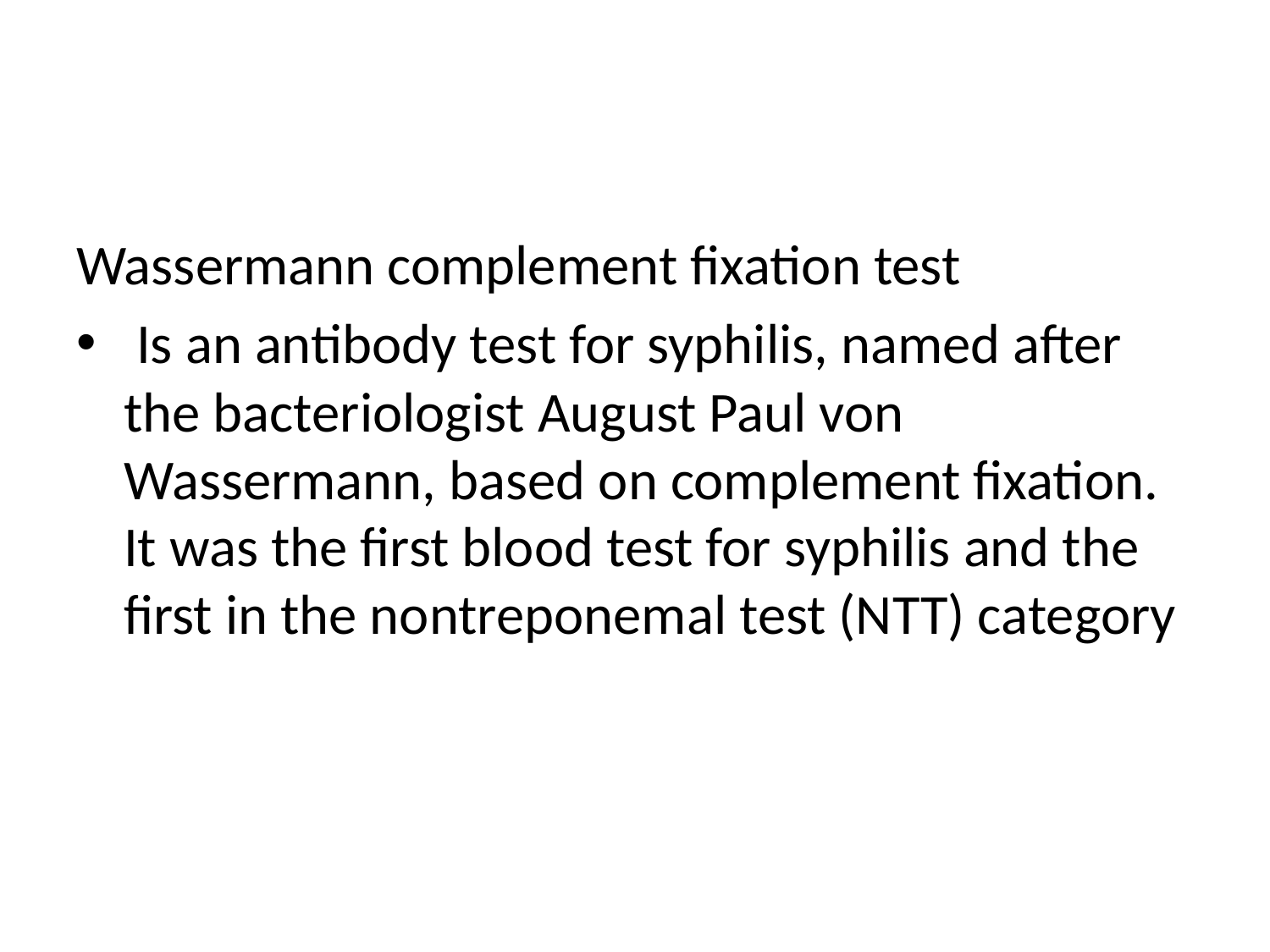

#
Wassermann complement fixation test
 Is an antibody test for syphilis, named after the bacteriologist August Paul von Wassermann, based on complement fixation. It was the first blood test for syphilis and the first in the nontreponemal test (NTT) category